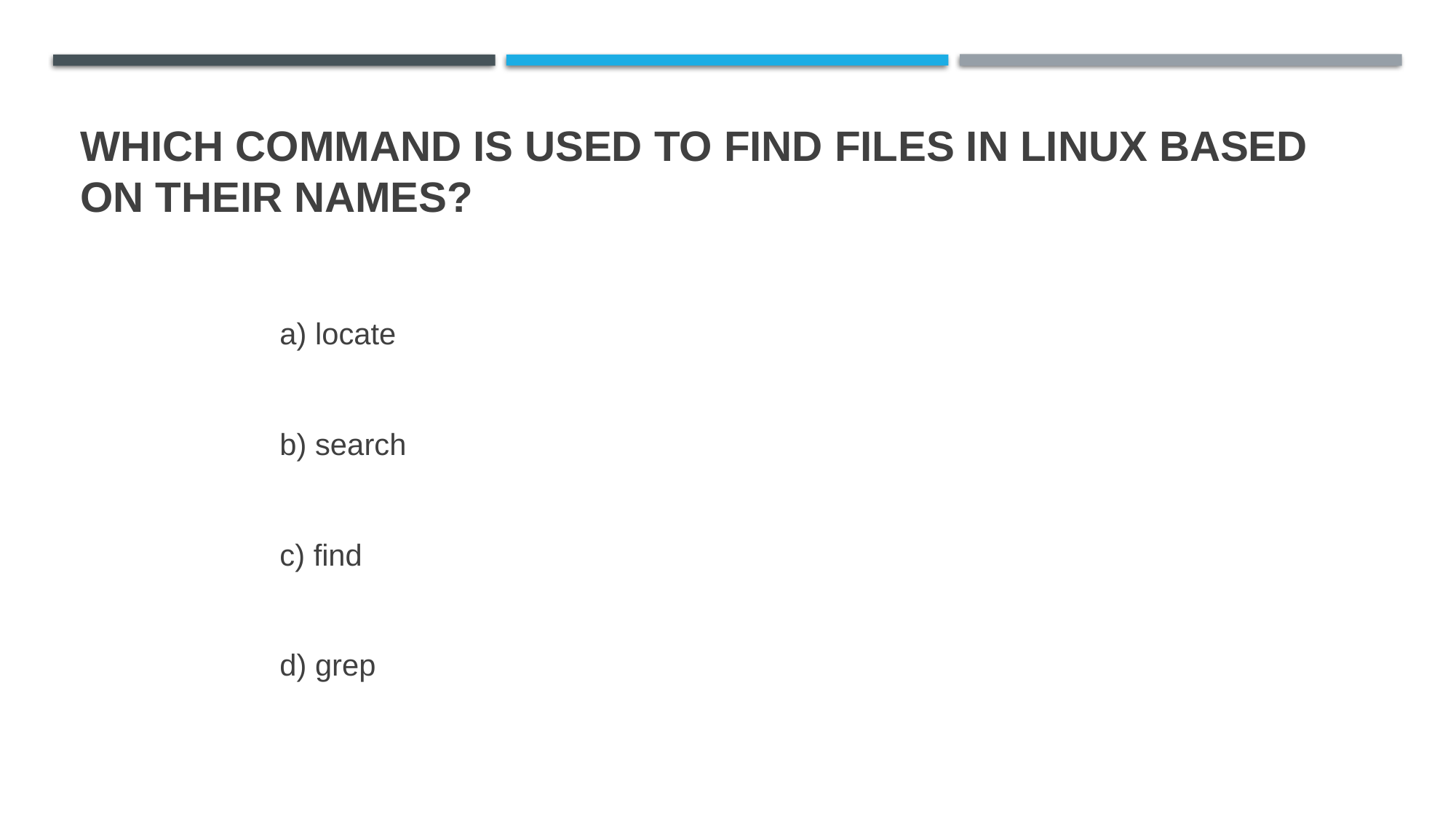

# Which command is used to find files in Linux based on their names?
a) locate

b) search

c) find

d) grep